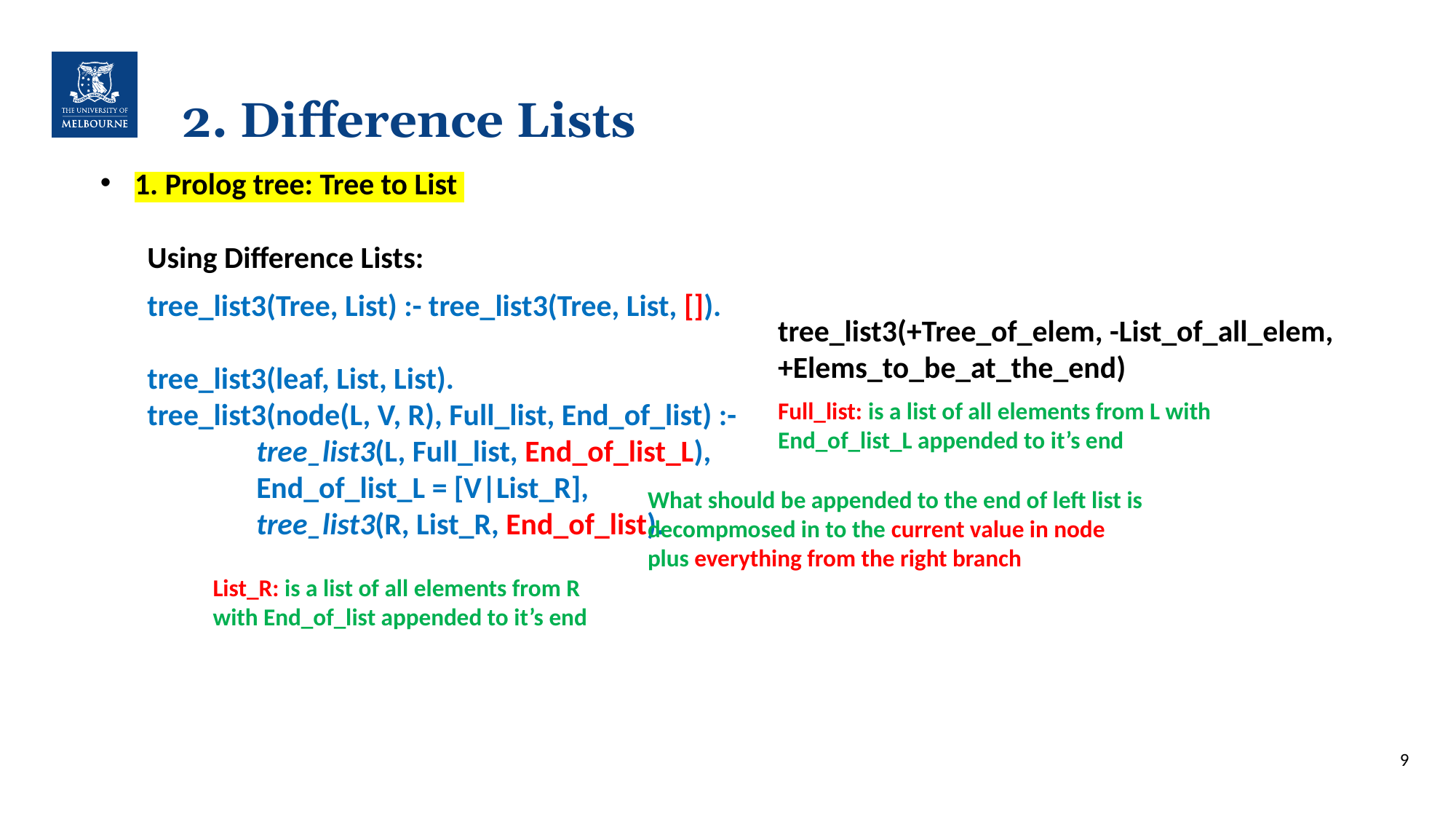

# 2. Difference Lists
1. Prolog tree: Tree to List

Using Difference Lists:
tree_list3(Tree, List) :- tree_list3(Tree, List, []).

tree_list3(leaf, List, List).
tree_list3(node(L, V, R), Full_list, End_of_list) :-
	tree_list3(L, Full_list, End_of_list_L),
	End_of_list_L = [V|List_R],
	tree_list3(R, List_R, End_of_list).
tree_list3(+Tree_of_elem, -List_of_all_elem, +Elems_to_be_at_the_end)
Full_list: is a list of all elements from L with End_of_list_L appended to it’s end
What should be appended to the end of left list is decompmosed in to the current value in node plus everything from the right branch
List_R: is a list of all elements from R with End_of_list appended to it’s end
9